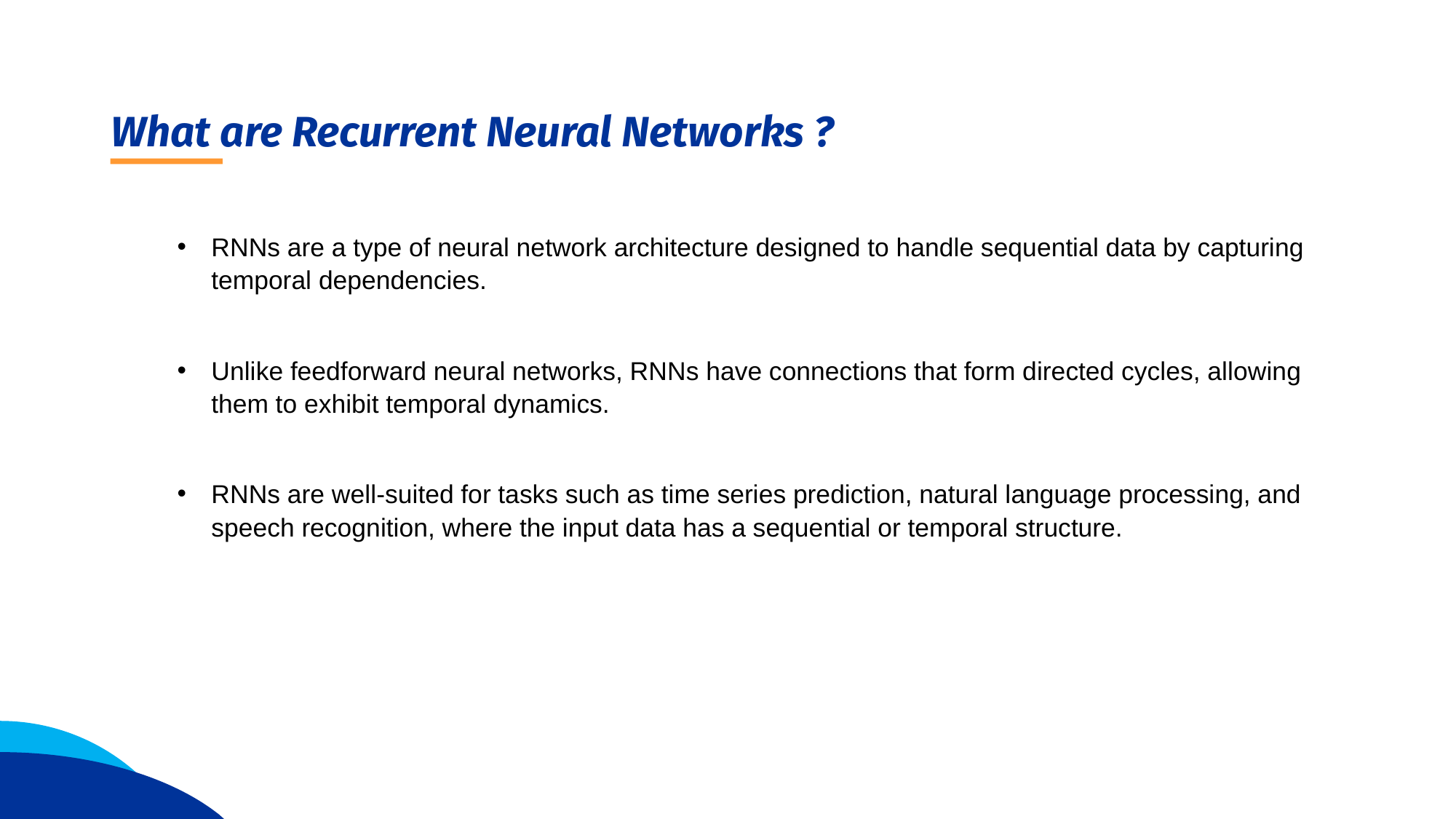

What are Recurrent Neural Networks ?

RNNs are a type of neural network architecture designed to handle sequential data by capturing temporal dependencies.

Unlike feedforward neural networks, RNNs have connections that form directed cycles, allowing them to exhibit temporal dynamics.

RNNs are well-suited for tasks such as time series prediction, natural language processing, and speech recognition, where the input data has a sequential or temporal structure.